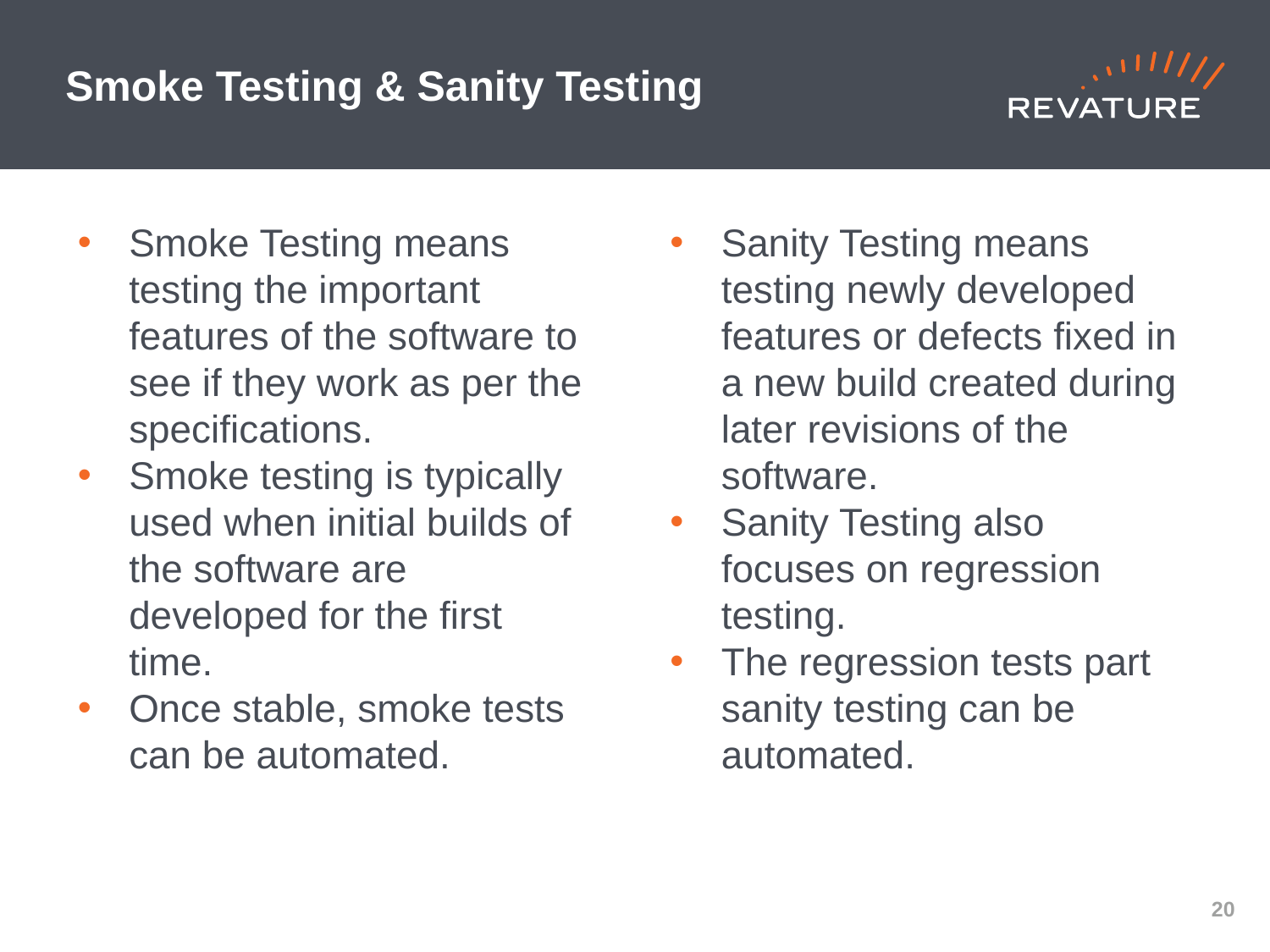

# Smoke Testing & Sanity Testing
Smoke Testing means testing the important features of the software to see if they work as per the specifications.
Smoke testing is typically used when initial builds of the software are developed for the first time.
Once stable, smoke tests can be automated.
Sanity Testing means testing newly developed features or defects fixed in a new build created during later revisions of the software.
Sanity Testing also focuses on regression testing.
The regression tests part sanity testing can be automated.
20